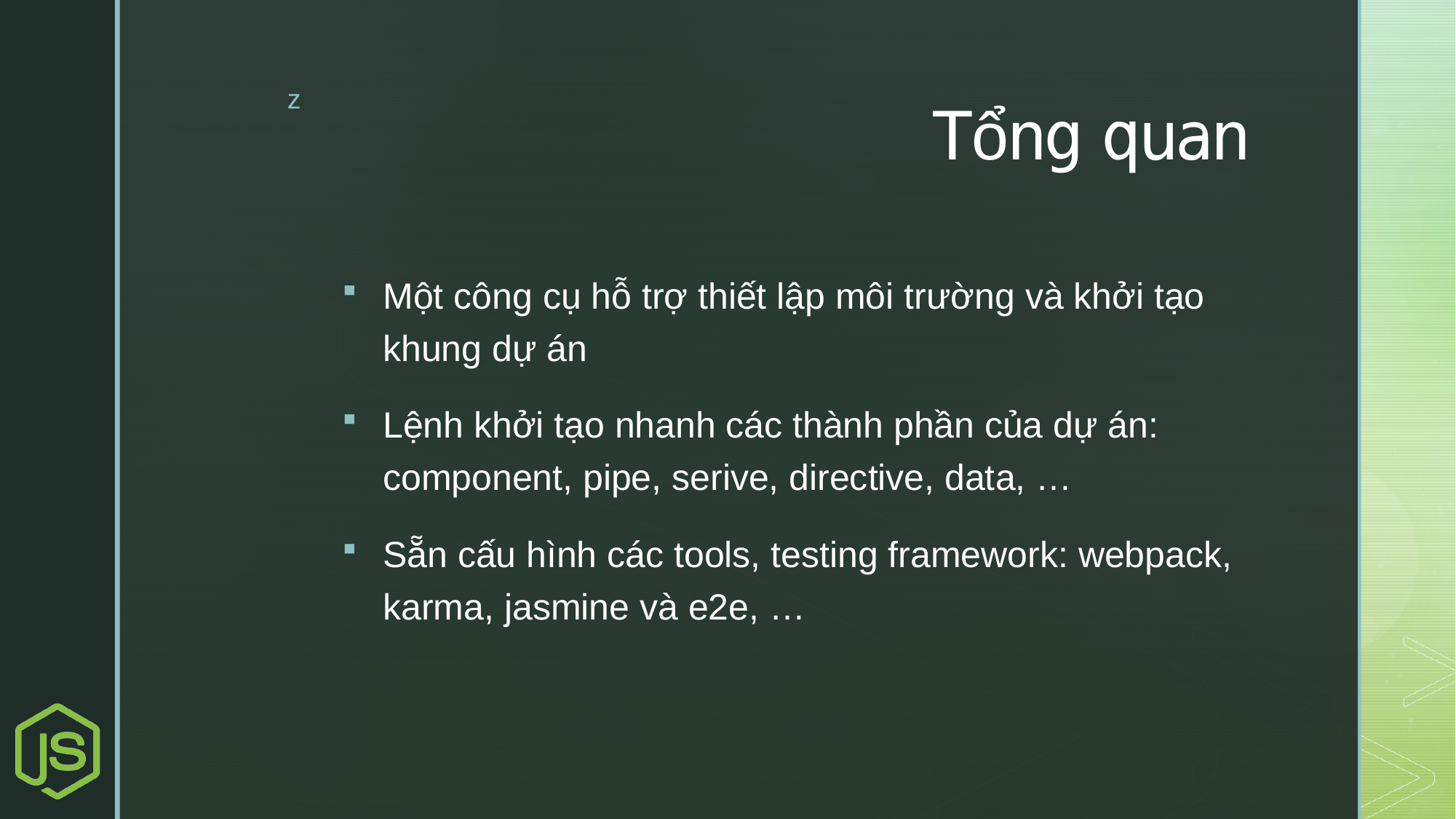

# Tổng quan
Một công cụ hỗ trợ thiết lập môi trường và khởi tạo khung dự án
Lệnh khởi tạo nhanh các thành phần của dự án: component, pipe, serive, directive, data, …
Sẵn cấu hình các tools, testing framework: webpack, karma, jasmine và e2e, …